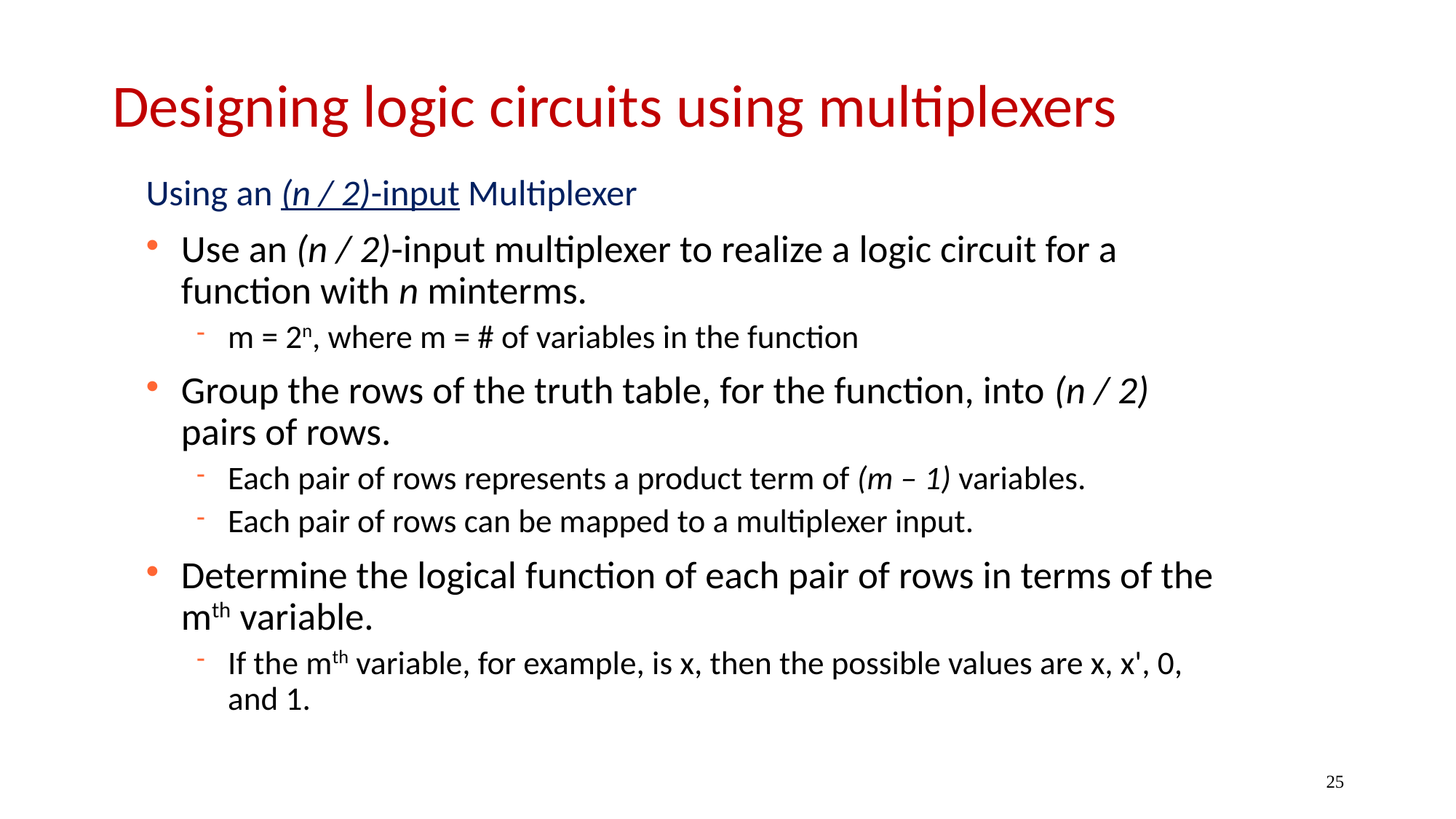

# Designing logic circuits using multiplexers
Using an (n / 2)-input Multiplexer
Use an (n / 2)-input multiplexer to realize a logic circuit for a function with n minterms.
m = 2n, where m = # of variables in the function
Group the rows of the truth table, for the function, into (n / 2) pairs of rows.
Each pair of rows represents a product term of (m – 1) variables.
Each pair of rows can be mapped to a multiplexer input.
Determine the logical function of each pair of rows in terms of the mth variable.
If the mth variable, for example, is x, then the possible values are x, x', 0, and 1.
25